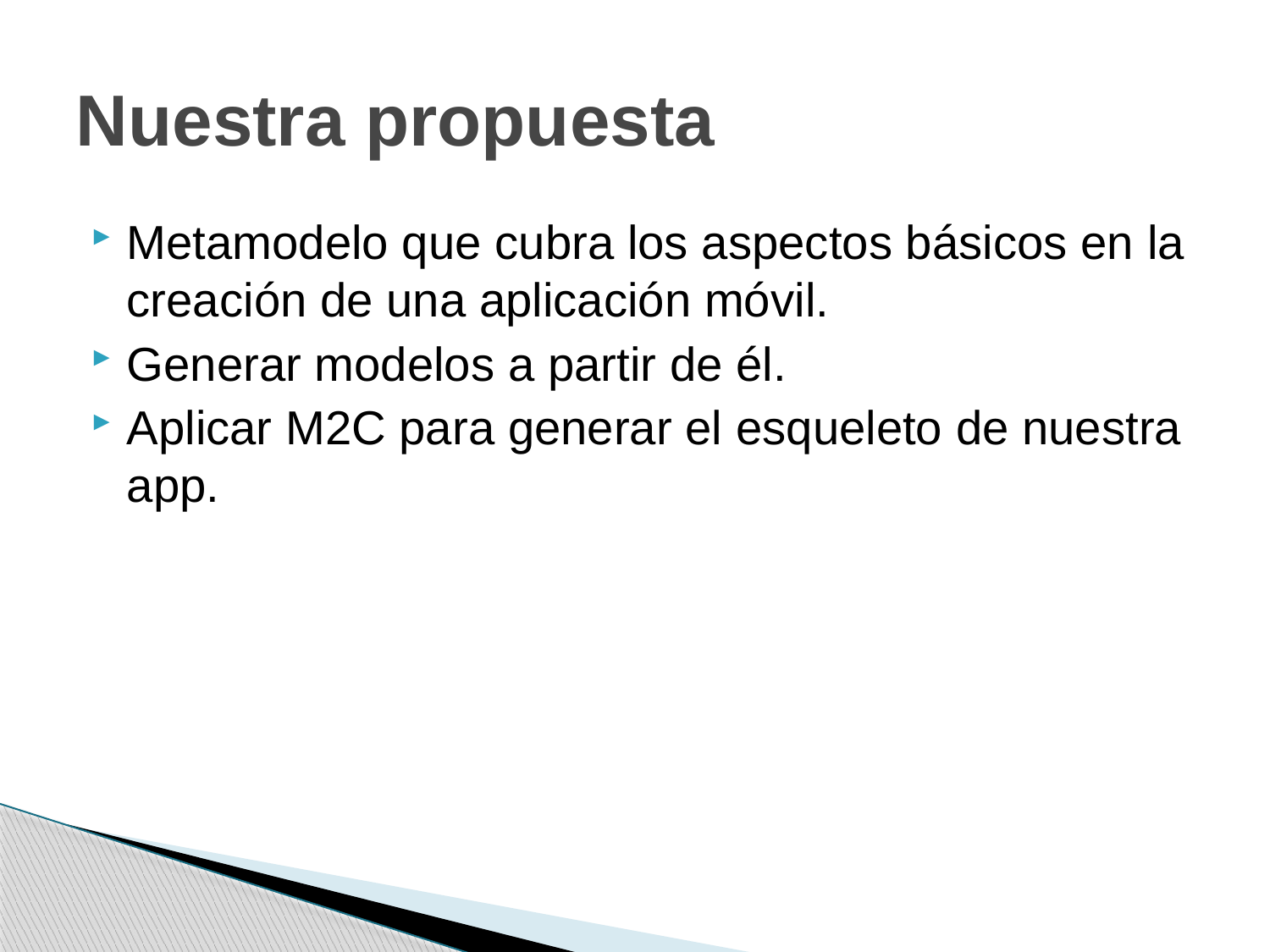

# Nuestra propuesta
Metamodelo que cubra los aspectos básicos en la creación de una aplicación móvil.
Generar modelos a partir de él.
Aplicar M2C para generar el esqueleto de nuestra app.